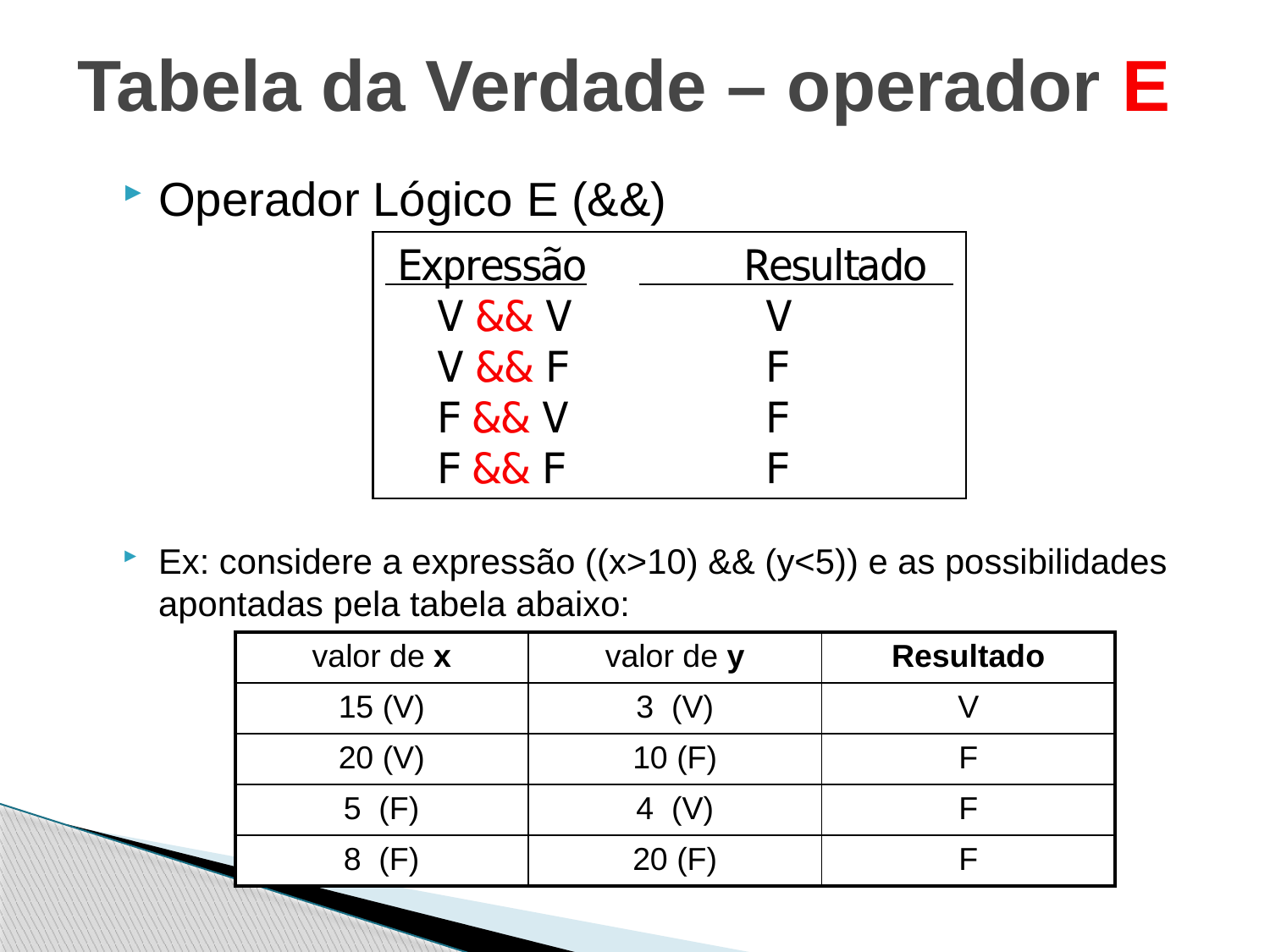

# Tabela da Verdade – operador E
Operador Lógico E (&&)

Ex: considere a expressão ((x>10) && (y<5)) e as possibilidades apontadas pela tabela abaixo:

 Expressão	        Resultado
    V && V	   	V
    V && F	   	F
    F && V	   	F
    F && F	   	F
| valor de x | valor de y | Resultado |
| --- | --- | --- |
| 15 (V) | 3 (V) | V |
| 20 (V) | 10 (F) | F |
| 5 (F) | 4 (V) | F |
| 8 (F) | 20 (F) | F |